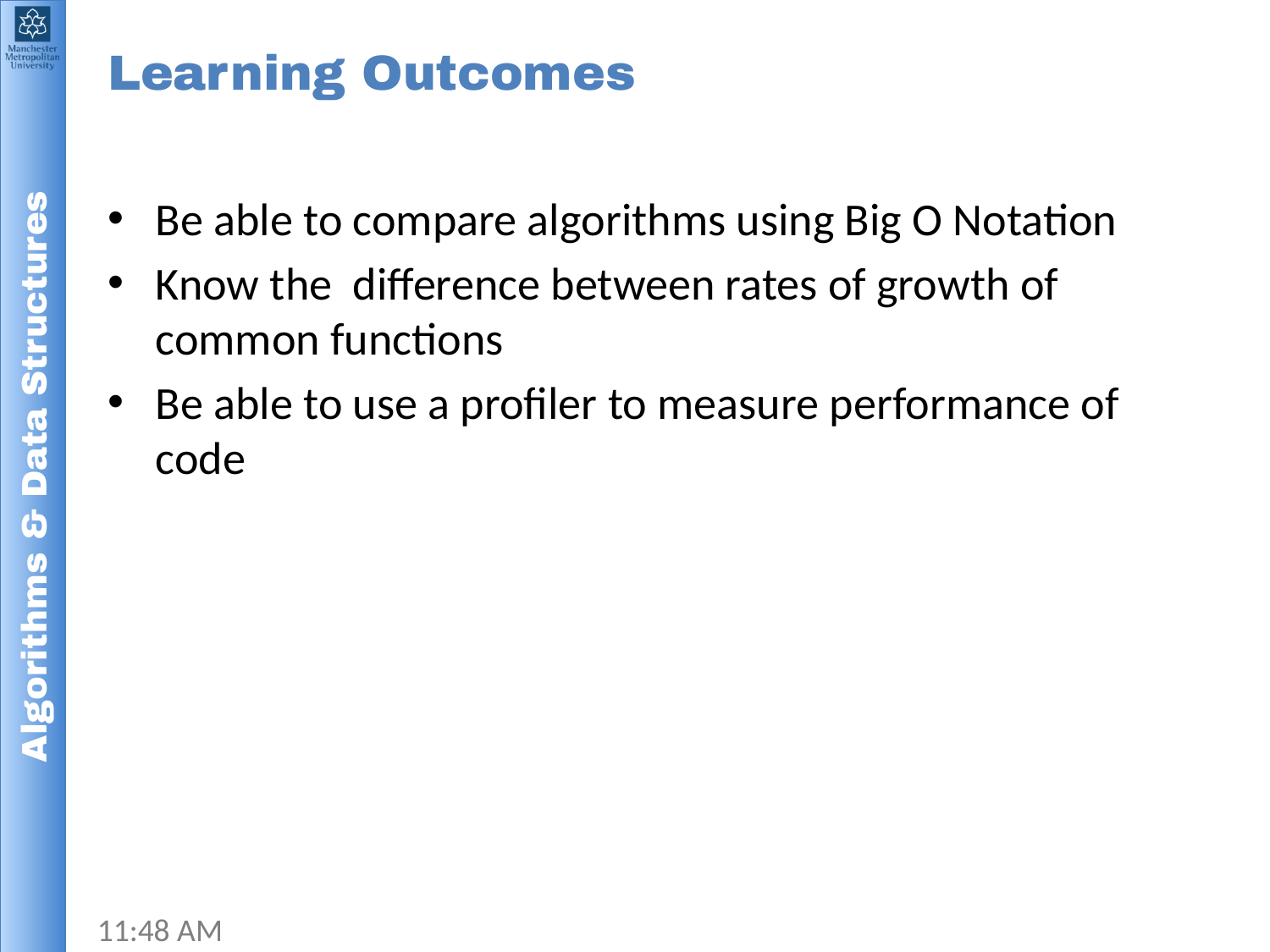

# Learning Outcomes

Be able to compare algorithms using Big O Notation
Know the  difference between rates of growth of common functions
Be able to use a profiler to measure performance of code